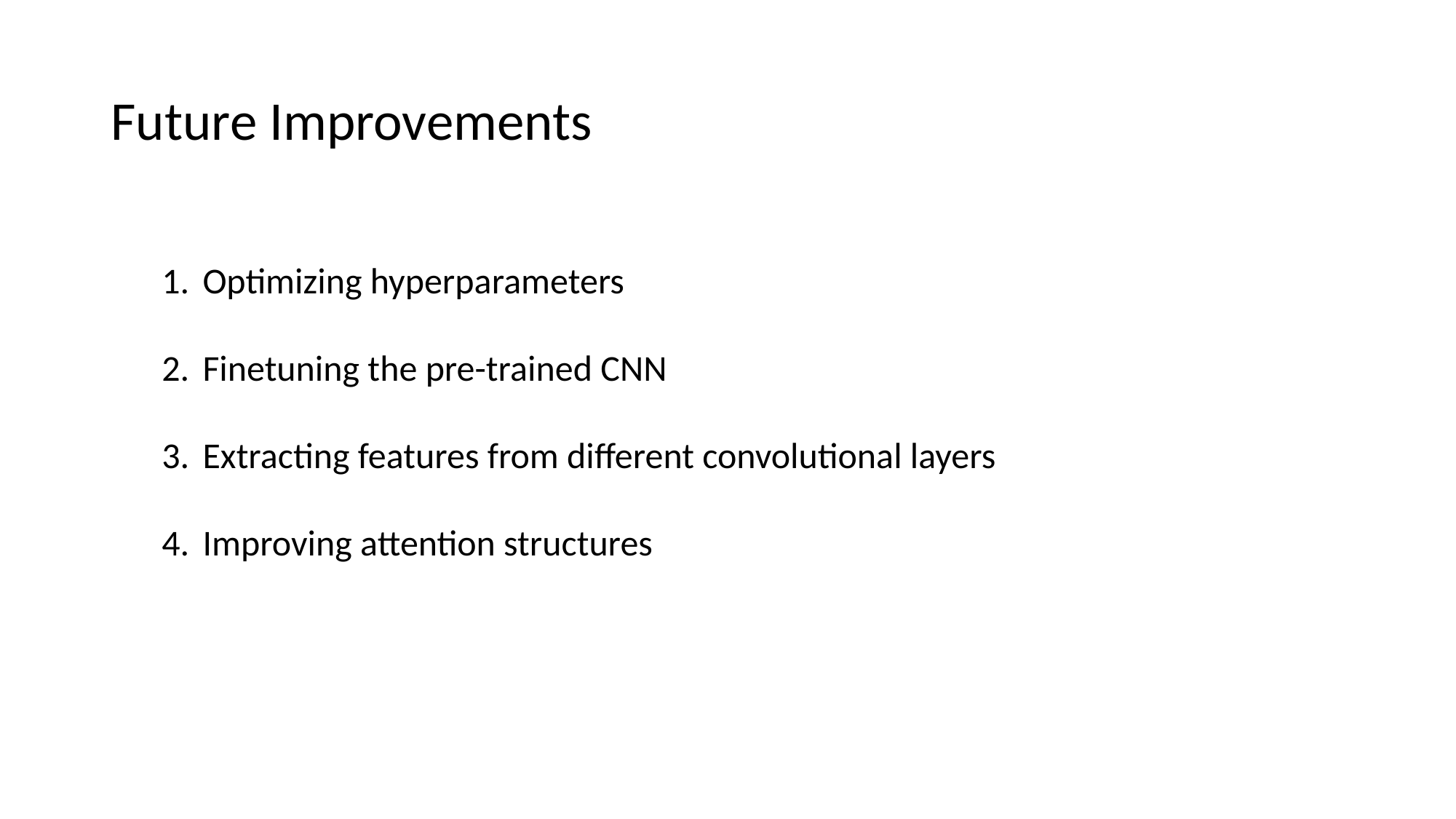

# Future Improvements
Optimizing hyperparameters

Finetuning the pre-trained CNN

Extracting features from different convolutional layers

Improving attention structures